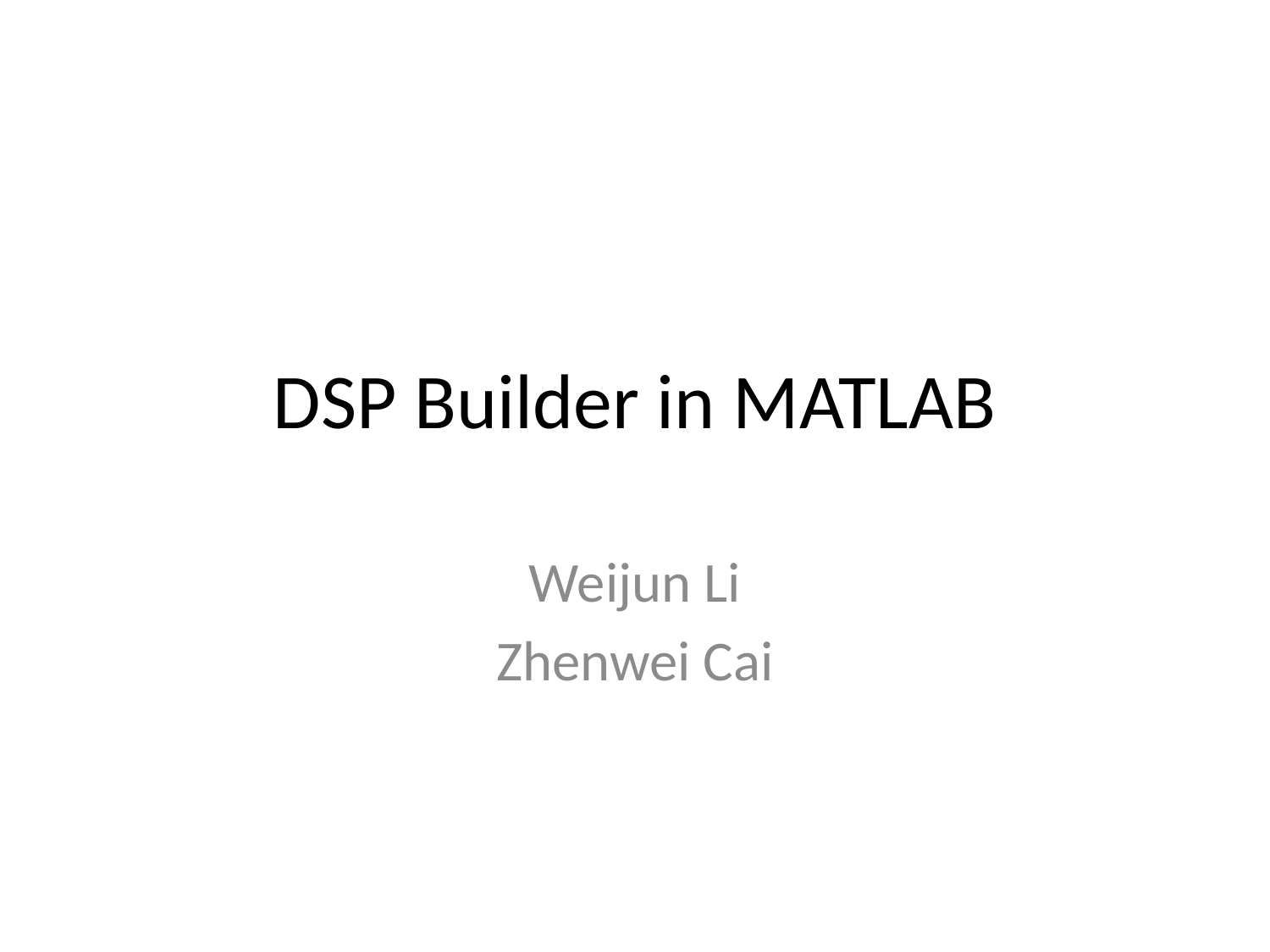

# DSP Builder in MATLAB
Weijun Li
Zhenwei Cai